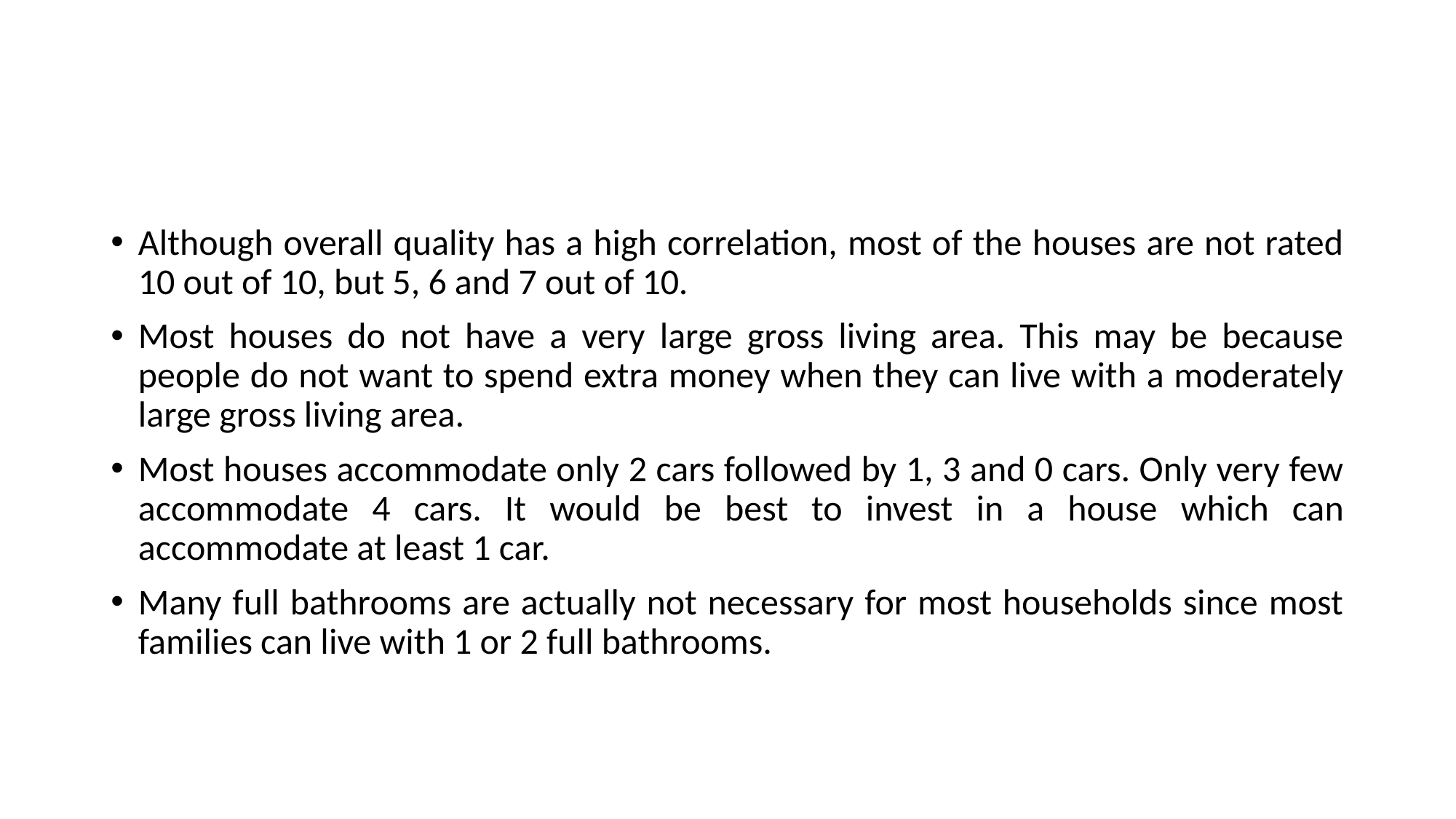

Although overall quality has a high correlation, most of the houses are not rated 10 out of 10, but 5, 6 and 7 out of 10.
Most houses do not have a very large gross living area. This may be because people do not want to spend extra money when they can live with a moderately large gross living area.
Most houses accommodate only 2 cars followed by 1, 3 and 0 cars. Only very few accommodate 4 cars. It would be best to invest in a house which can accommodate at least 1 car.
Many full bathrooms are actually not necessary for most households since most families can live with 1 or 2 full bathrooms.